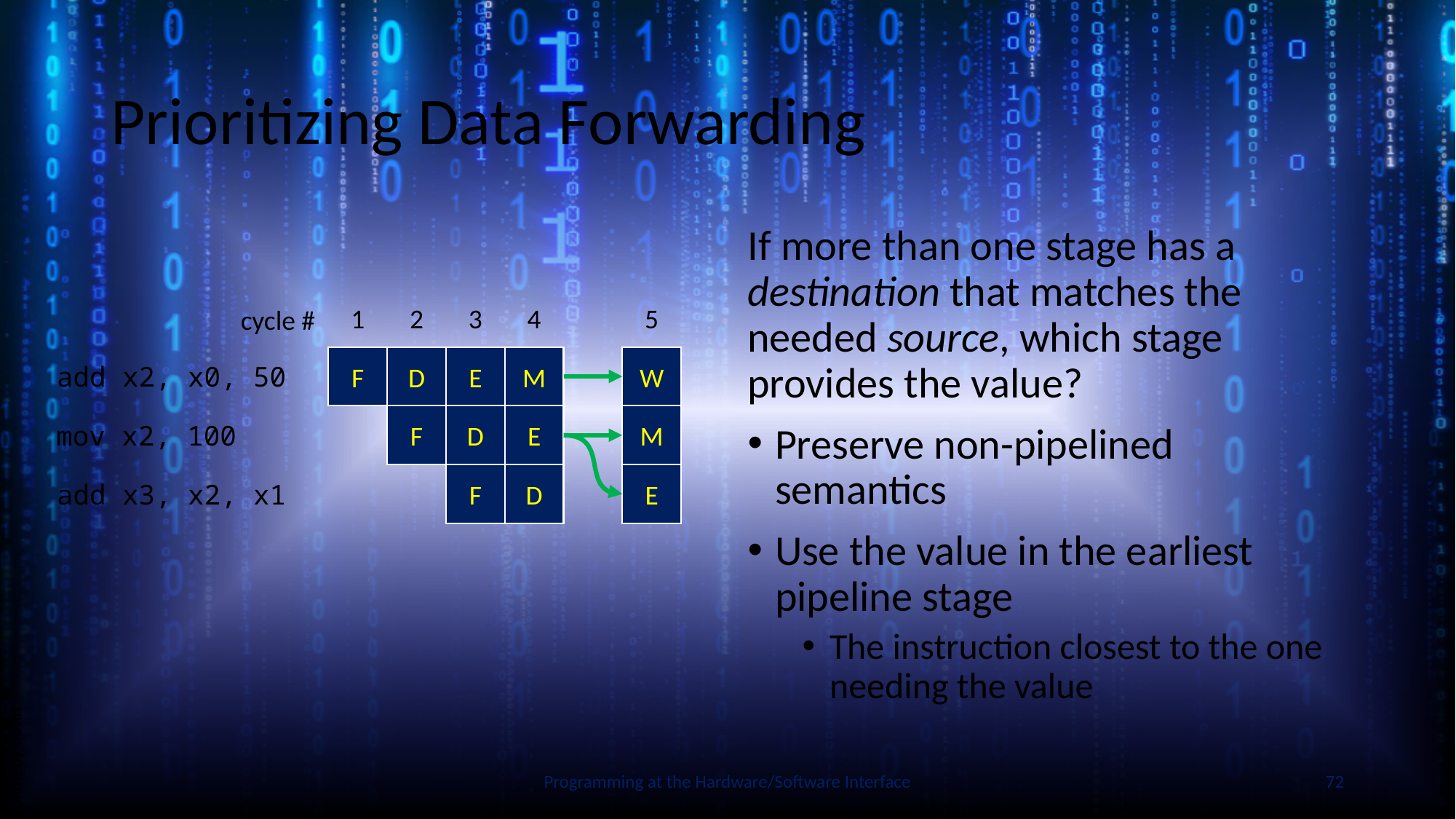

# Prioritizing Data Forwarding
If more than one stage has a destination that matches the needed source, which stage provides the value?
Preserve non-pipelined semantics
Use the value in the earliest pipeline stage
The instruction closest to the one needing the value
1
2
3
4
5
cycle #
F
D
E
M
W
add x2, x0, 50
F
D
E
M
mov x2, 100
F
D
E
add x3, x2, x1
Slide by Bohn
Programming at the Hardware/Software Interface
72